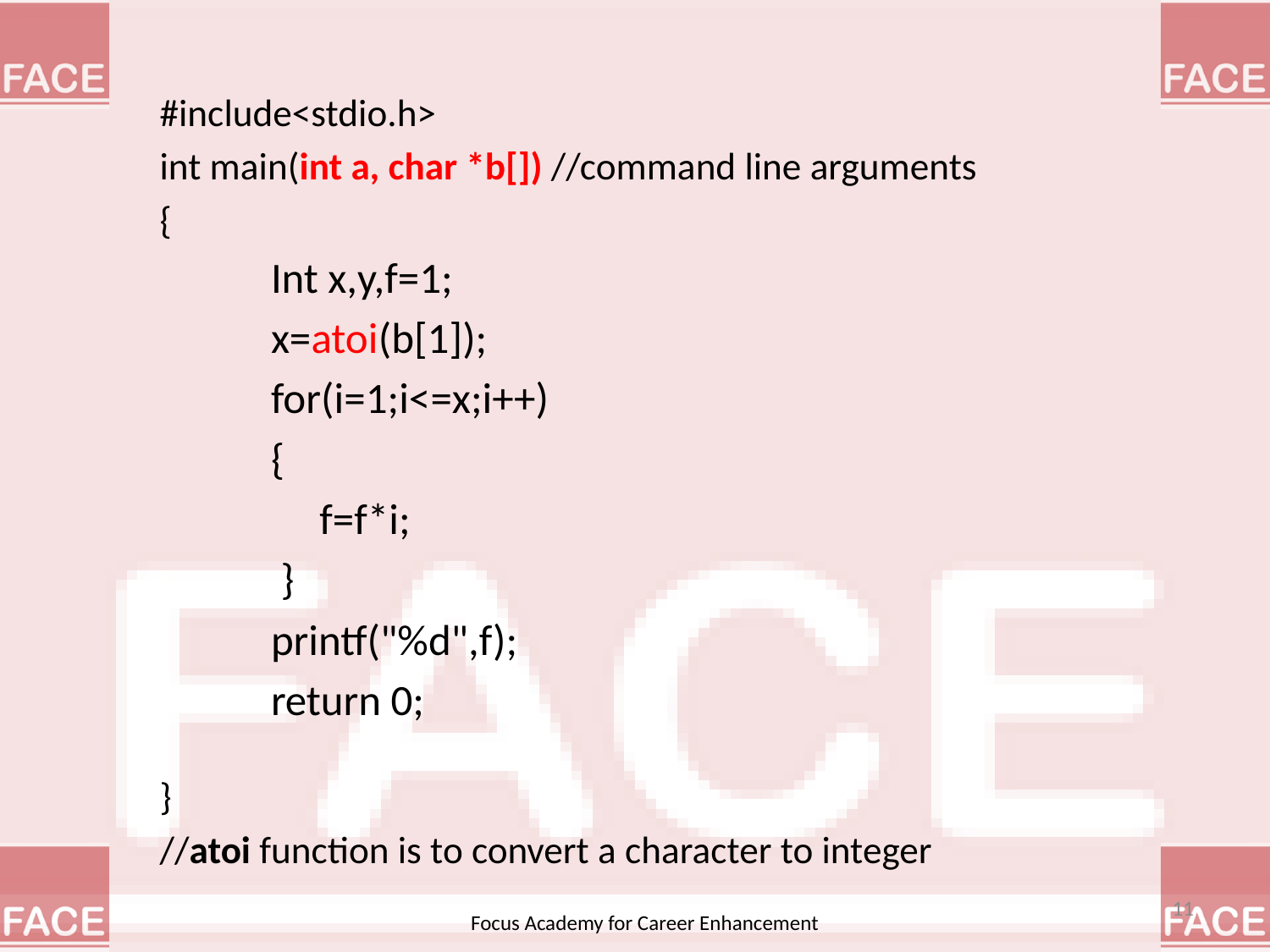

#include<stdio.h>
int main(int a, char *b[]) //command line arguments
{
Int x,y,f=1;
x=atoi(b[1]);
for(i=1;i<=x;i++)
{
     f=f*i;
 }
printf("%d",f);
return 0;

}
//atoi function is to convert a character to integer

11